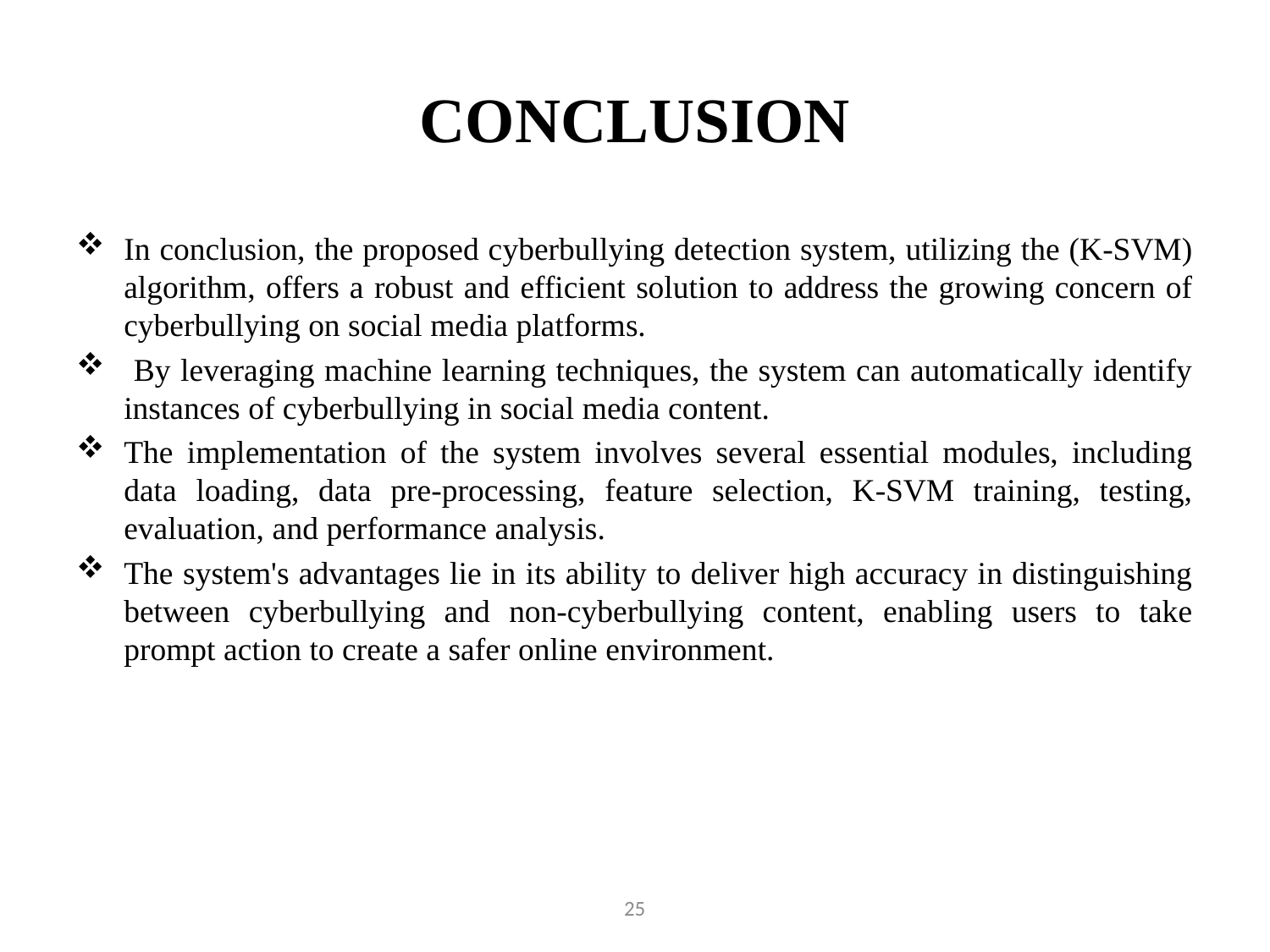

# CONCLUSION
In conclusion, the proposed cyberbullying detection system, utilizing the (K-SVM) algorithm, offers a robust and efficient solution to address the growing concern of cyberbullying on social media platforms.
 By leveraging machine learning techniques, the system can automatically identify instances of cyberbullying in social media content.
The implementation of the system involves several essential modules, including data loading, data pre-processing, feature selection, K-SVM training, testing, evaluation, and performance analysis.
The system's advantages lie in its ability to deliver high accuracy in distinguishing between cyberbullying and non-cyberbullying content, enabling users to take prompt action to create a safer online environment.
25